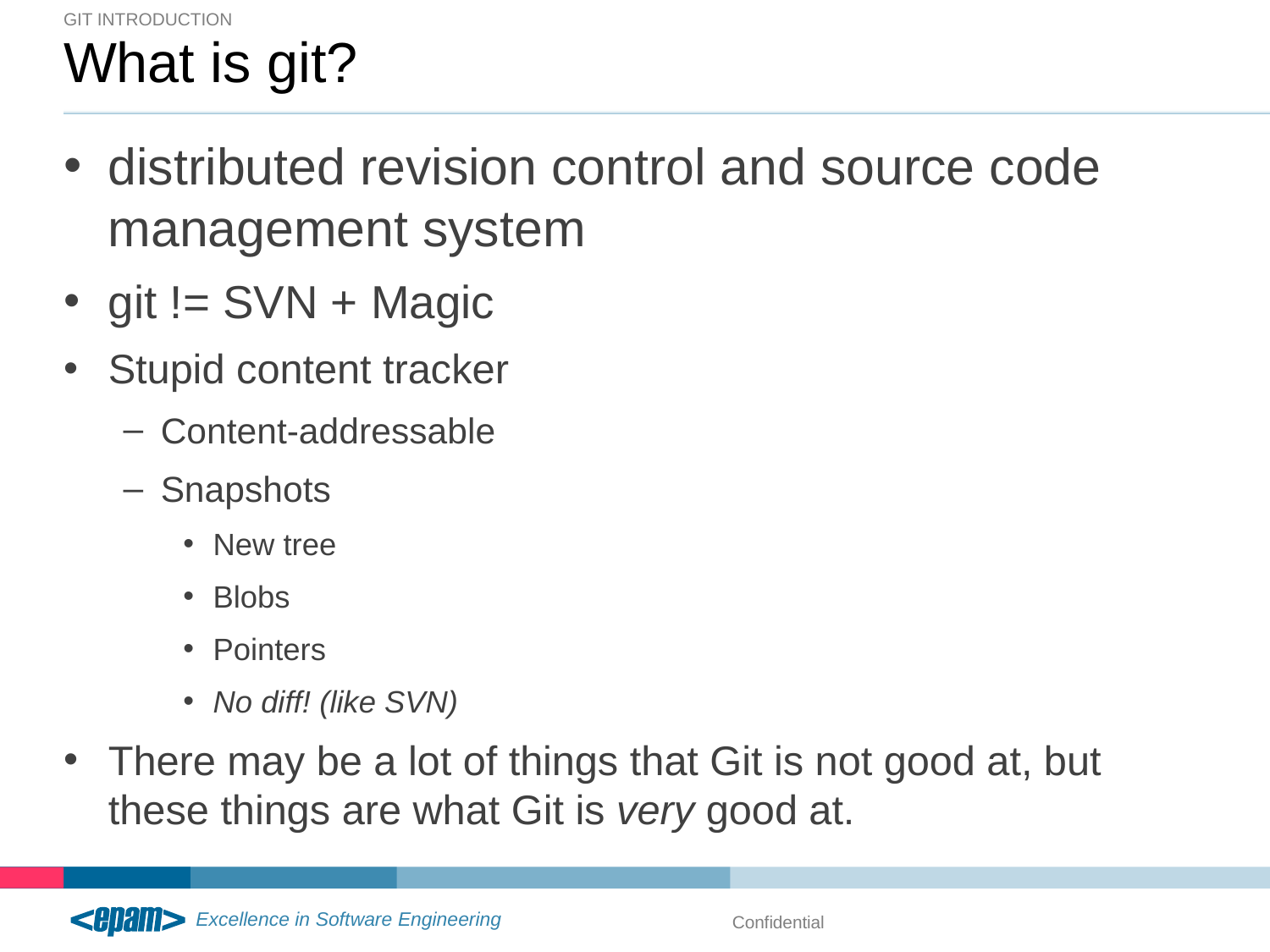

Git introduction
# What is git?
distributed revision control and source code management system
git != SVN + Magic
Stupid content tracker
Content-addressable
Snapshots
New tree
Blobs
Pointers
No diff! (like SVN)
There may be a lot of things that Git is not good at, but these things are what Git is very good at.

Confidential